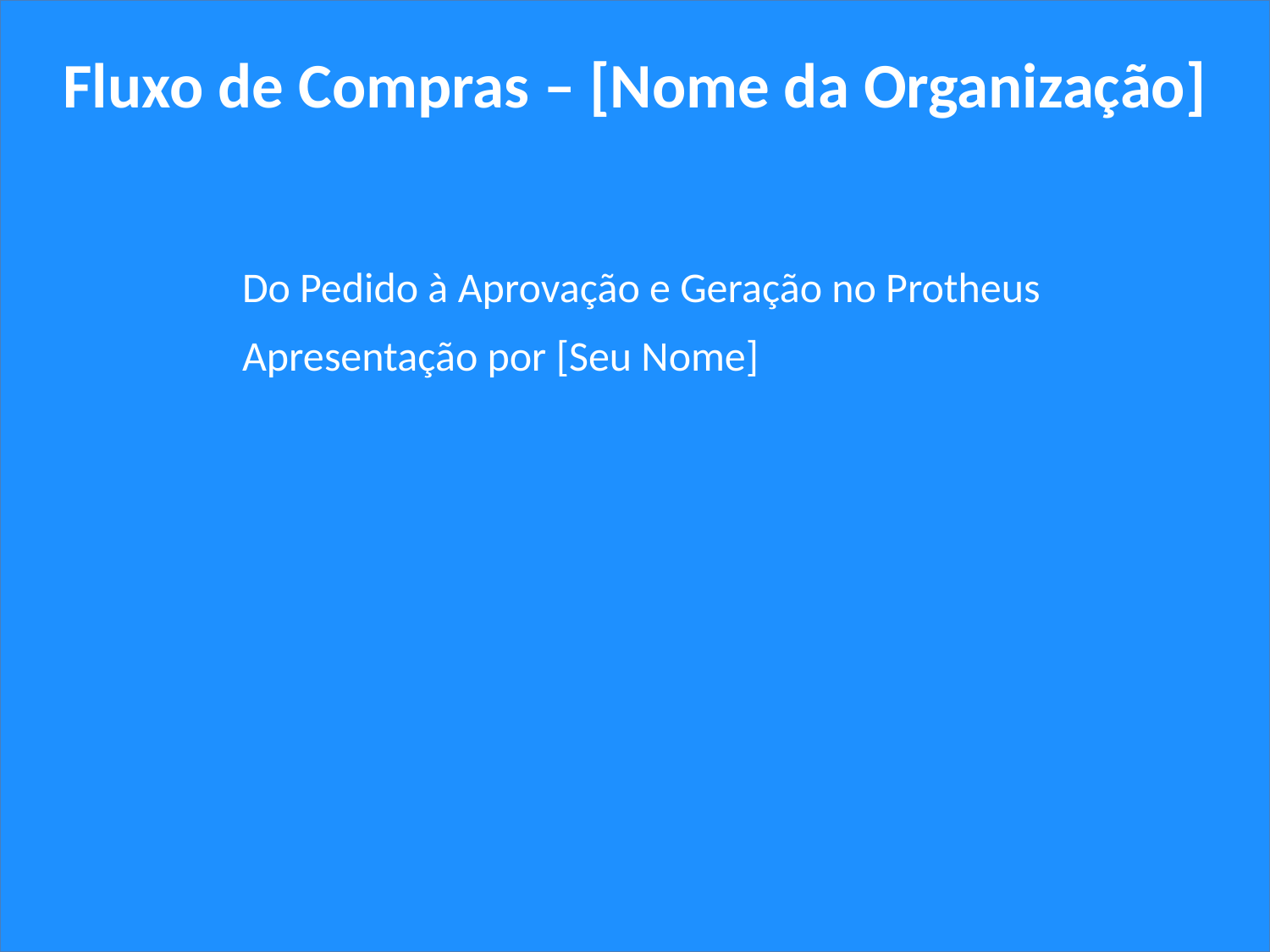

Fluxo de Compras – [Nome da Organização]
#
Do Pedido à Aprovação e Geração no Protheus
Apresentação por [Seu Nome]